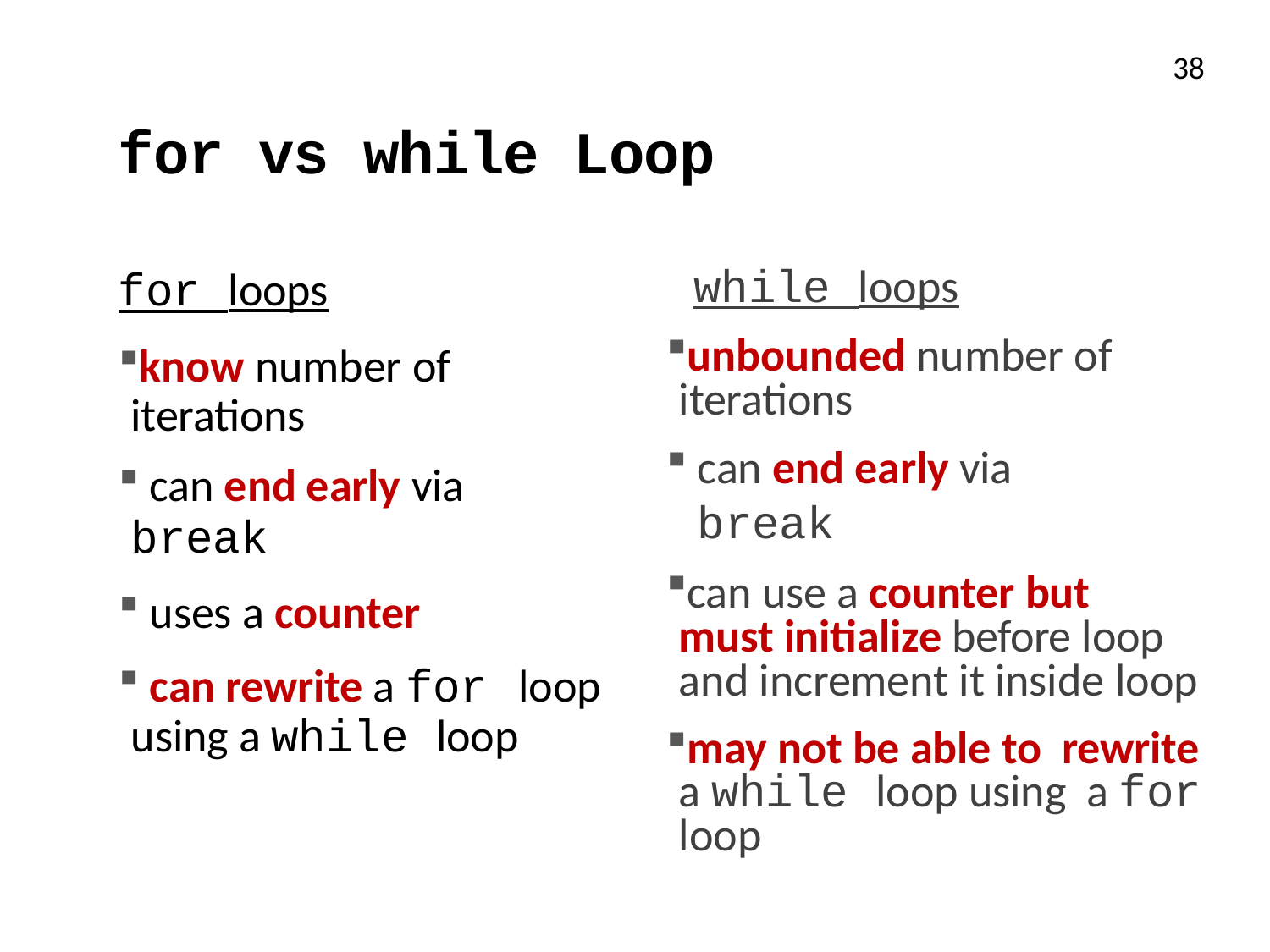

38
# for vs while Loop
for loops
know number of  iterations
can end early via
break
uses a counter
while loops
unbounded number of  iterations
can end early via break
can use a counter but  must initialize before loop  and increment it inside loop
may not be able to  rewrite a while loop using  a for loop
can rewrite a for
loop
using a while loop